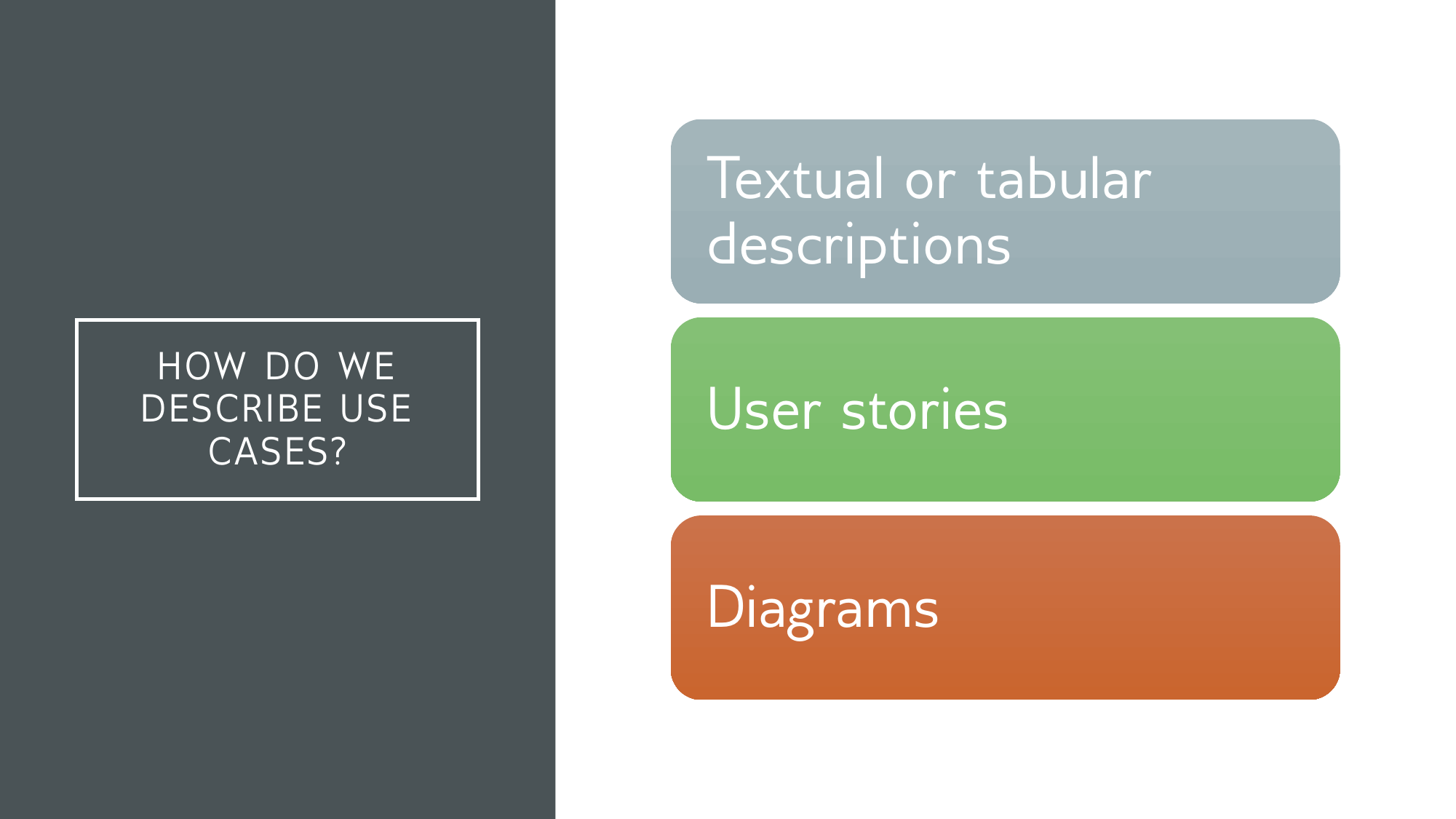

Textual or tabular descriptions
User stories
Diagrams
# How do we describe use cases?